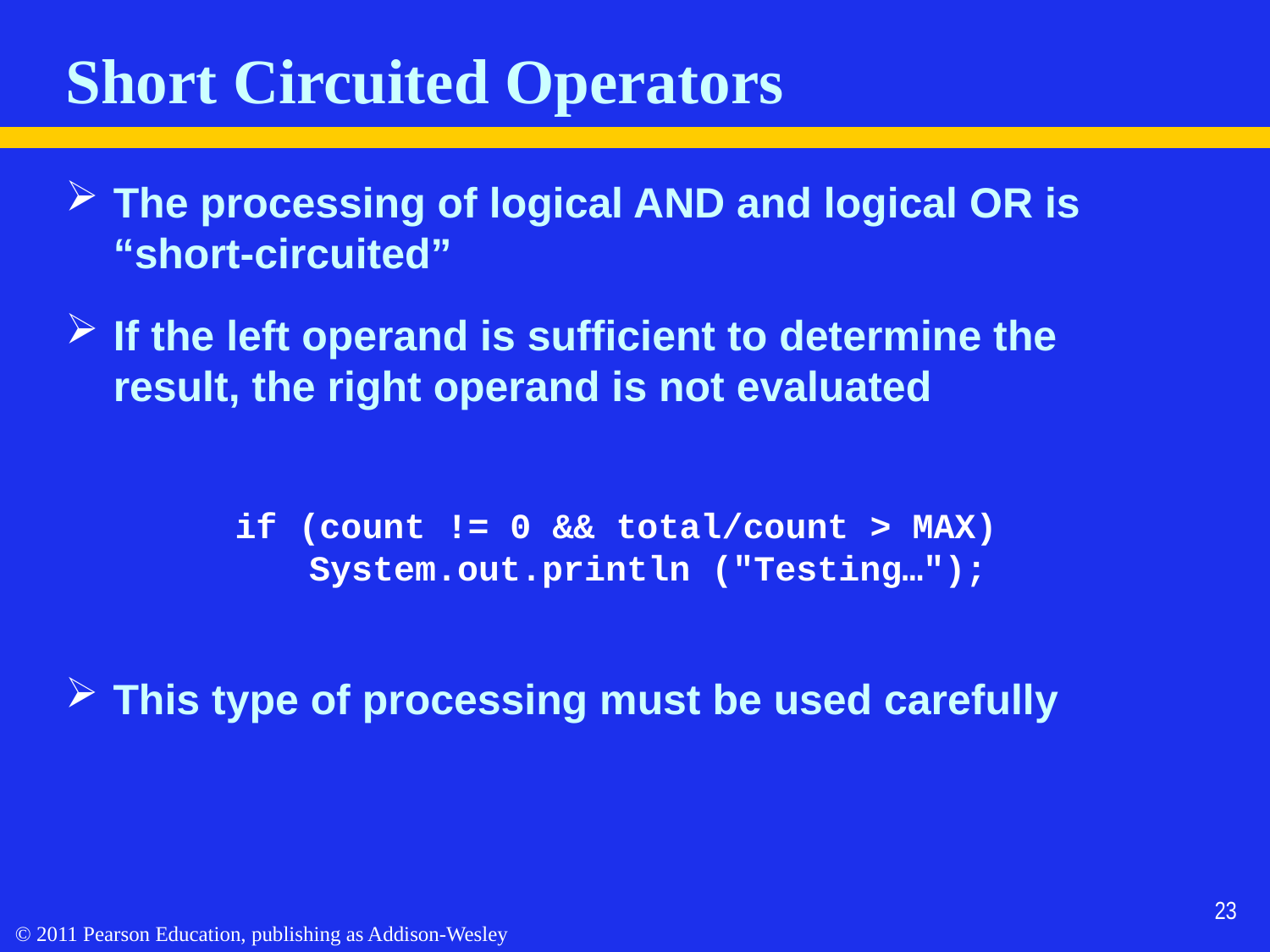

# Short Circuited Operators
The processing of logical AND and logical OR is “short-circuited”
If the left operand is sufficient to determine the result, the right operand is not evaluated

if (count != 0 && total/count > MAX)
   System.out.println ("Testing…");
This type of processing must be used carefully
23